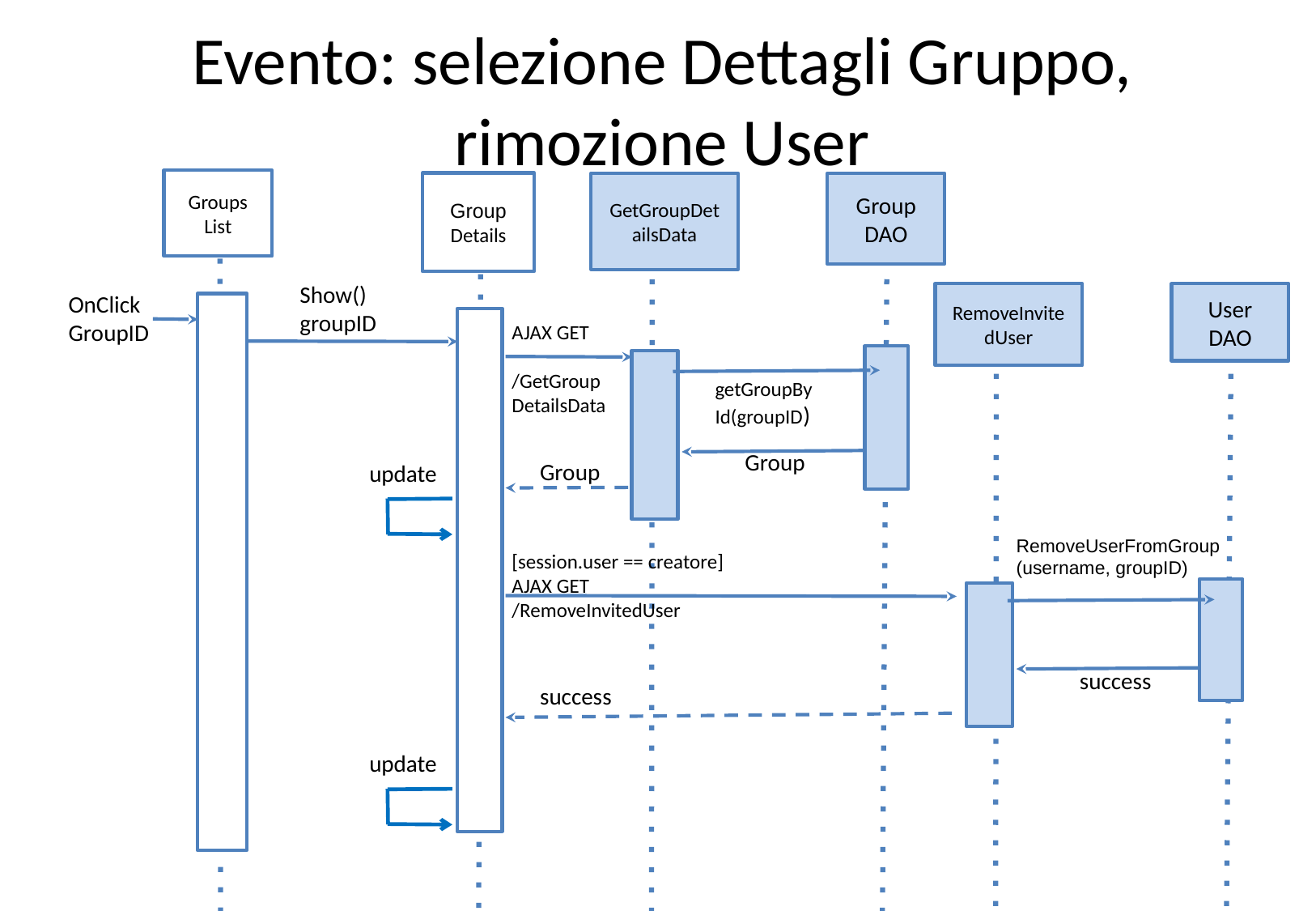

# Evento: selezione Dettagli Gruppo, rimozione User
Groups List
Group
Details
GetGroupDetailsData
Group
DAO
Show() groupID
OnClick
GroupID
RemoveInvitedUser
User
DAO

AJAX GET

/GetGroup
DetailsData

getGroupBy
Id(groupID)
Group
Group
update
RemoveUserFromGroup
(username, groupID)
[session.user == creatore]
AJAX GET
/RemoveInvitedUser

success
success
update